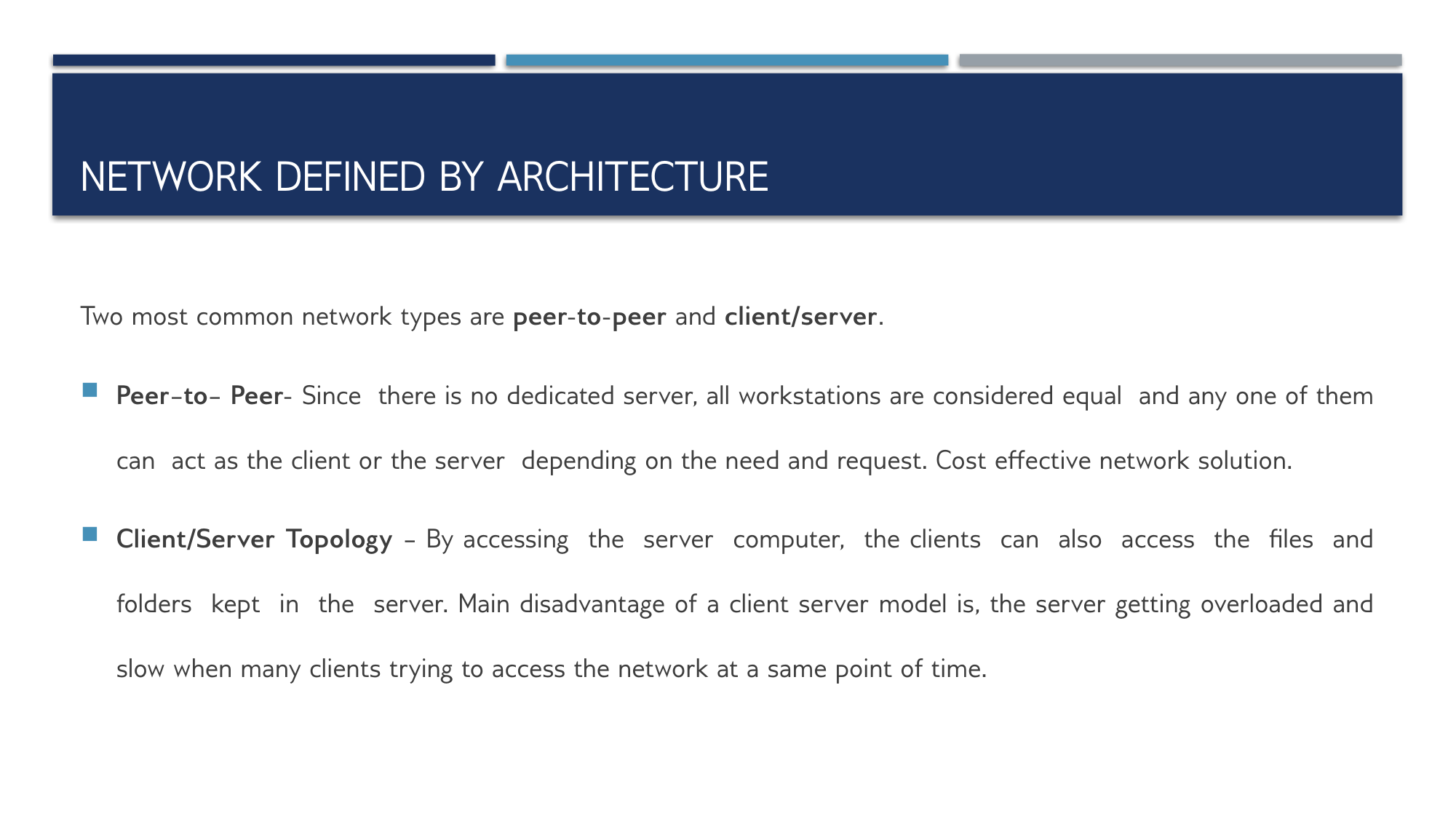

# Network Defined by Architecture
Two most common network types are peer-to-peer and client/server.
Peer–to– Peer- Since  there is no dedicated server, all workstations are considered equal  and any one of them can  act as the client or the server  depending on the need and request. Cost effective network solution.
Client/Server Topology – By accessing  the  server  computer,  the clients  can  also  access  the  files  and folders  kept  in  the  server. Main disadvantage of a client server model is, the server getting overloaded and slow when many clients trying to access the network at a same point of time.